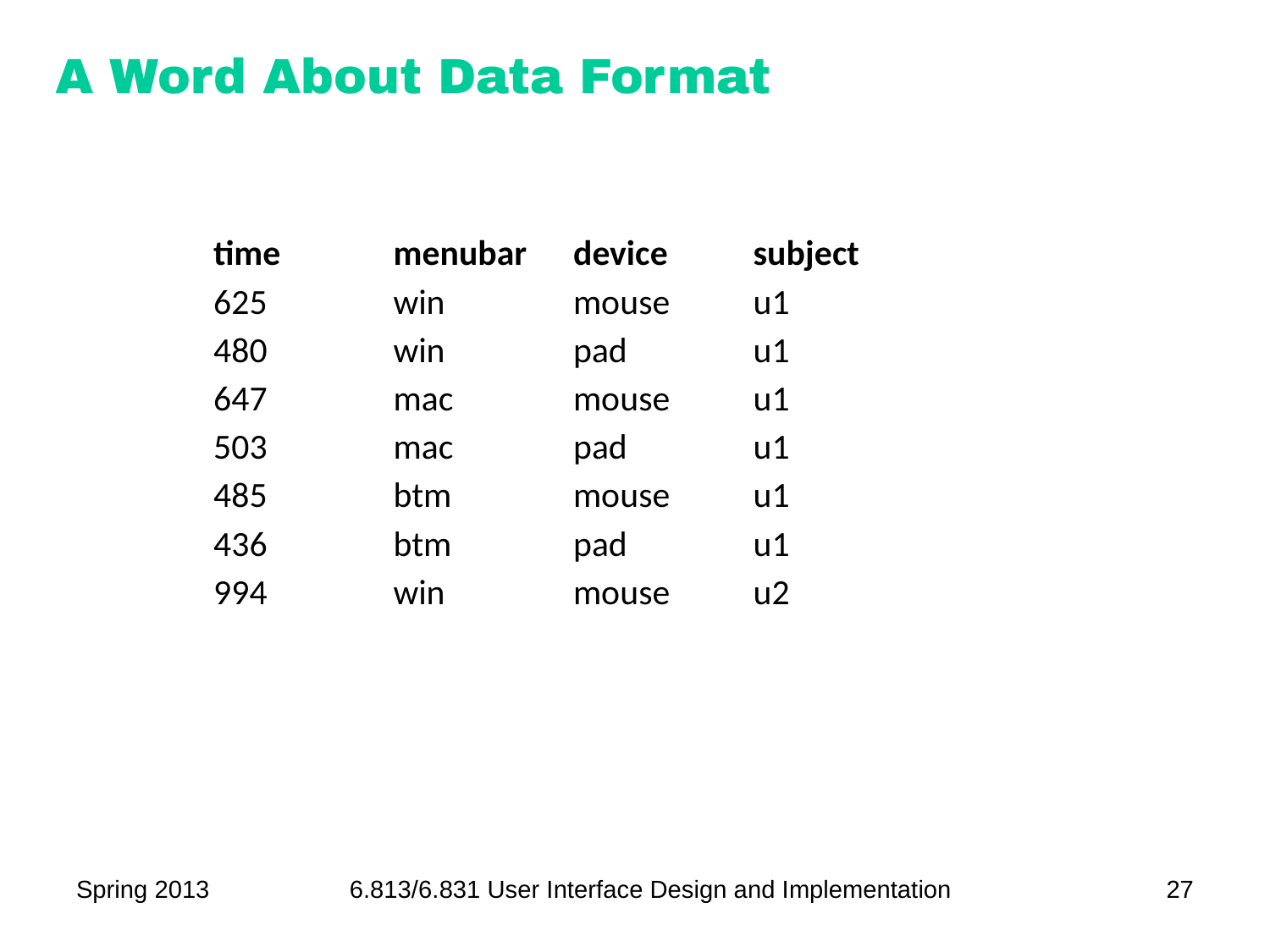

# A Word About Data Format
| time | menubar | device | subject |
| --- | --- | --- | --- |
| 625 | win | mouse | u1 |
| 480 | win | pad | u1 |
| 647 | mac | mouse | u1 |
| 503 | mac | pad | u1 |
| 485 | btm | mouse | u1 |
| 436 | btm | pad | u1 |
| 994 | win | mouse | u2 |
Spring 2013
6.813/6.831 User Interface Design and Implementation
27